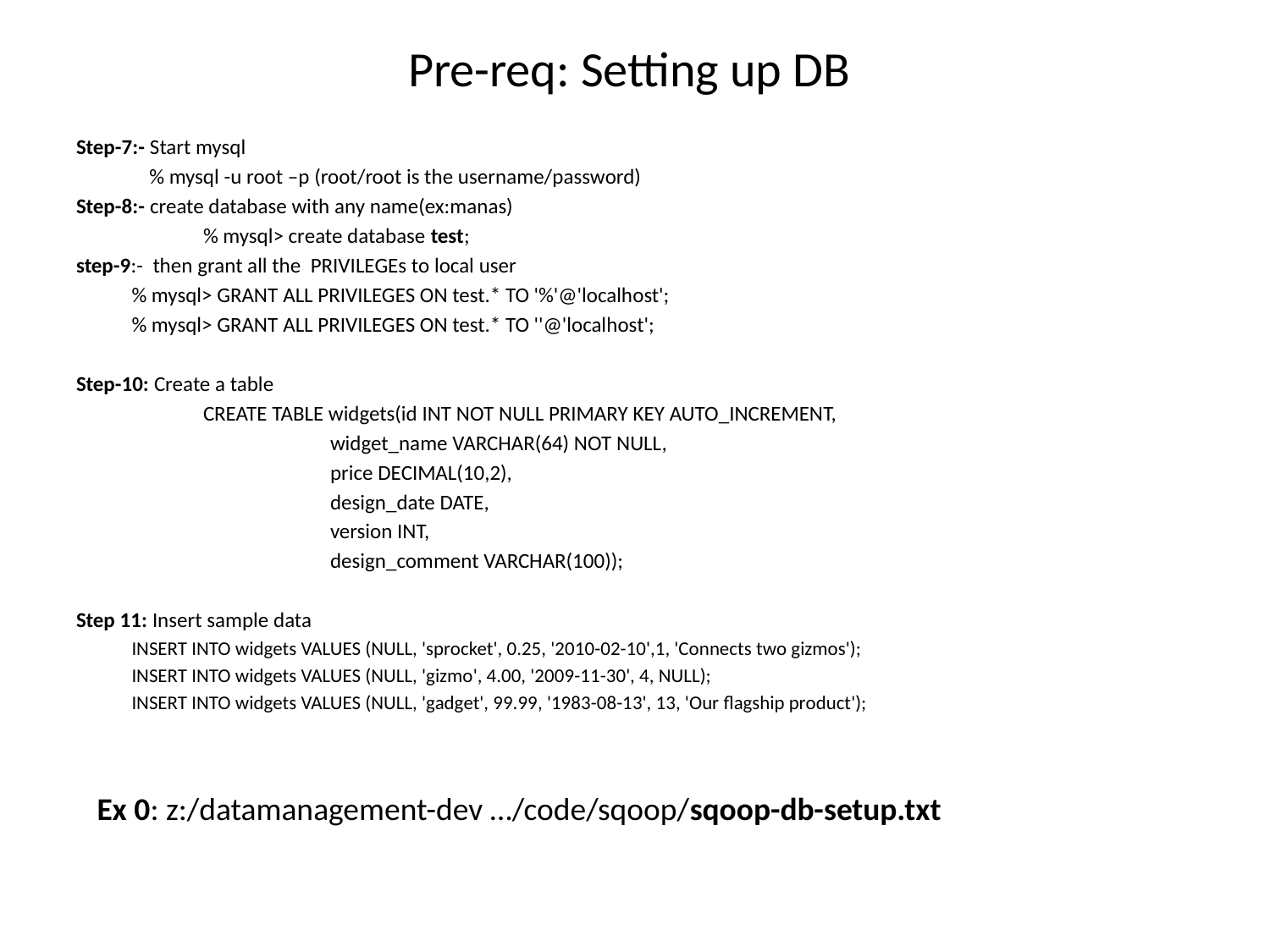

# Pre-req: Setting up DB
Step-7:- Start mysql
               % mysql -u root –p (root/root is the username/password)
Step-8:- create database with any name(ex:manas)
	% mysql> create database test;
step-9:-  then grant all the  PRIVILEGEs to local user
% mysql> GRANT ALL PRIVILEGES ON test.* TO '%'@'localhost';
% mysql> GRANT ALL PRIVILEGES ON test.* TO ''@'localhost';

Step-10: Create a table
	CREATE TABLE widgets(id INT NOT NULL PRIMARY KEY AUTO_INCREMENT,
		widget_name VARCHAR(64) NOT NULL,
		price DECIMAL(10,2),
		design_date DATE,
		version INT,
		design_comment VARCHAR(100));

Step 11: Insert sample data
INSERT INTO widgets VALUES (NULL, 'sprocket', 0.25, '2010-02-10',1, 'Connects two gizmos');
INSERT INTO widgets VALUES (NULL, 'gizmo', 4.00, '2009-11-30', 4, NULL);
INSERT INTO widgets VALUES (NULL, 'gadget', 99.99, '1983-08-13', 13, 'Our flagship product');

Ex 0: z:/datamanagement-dev …/code/sqoop/sqoop-db-setup.txt